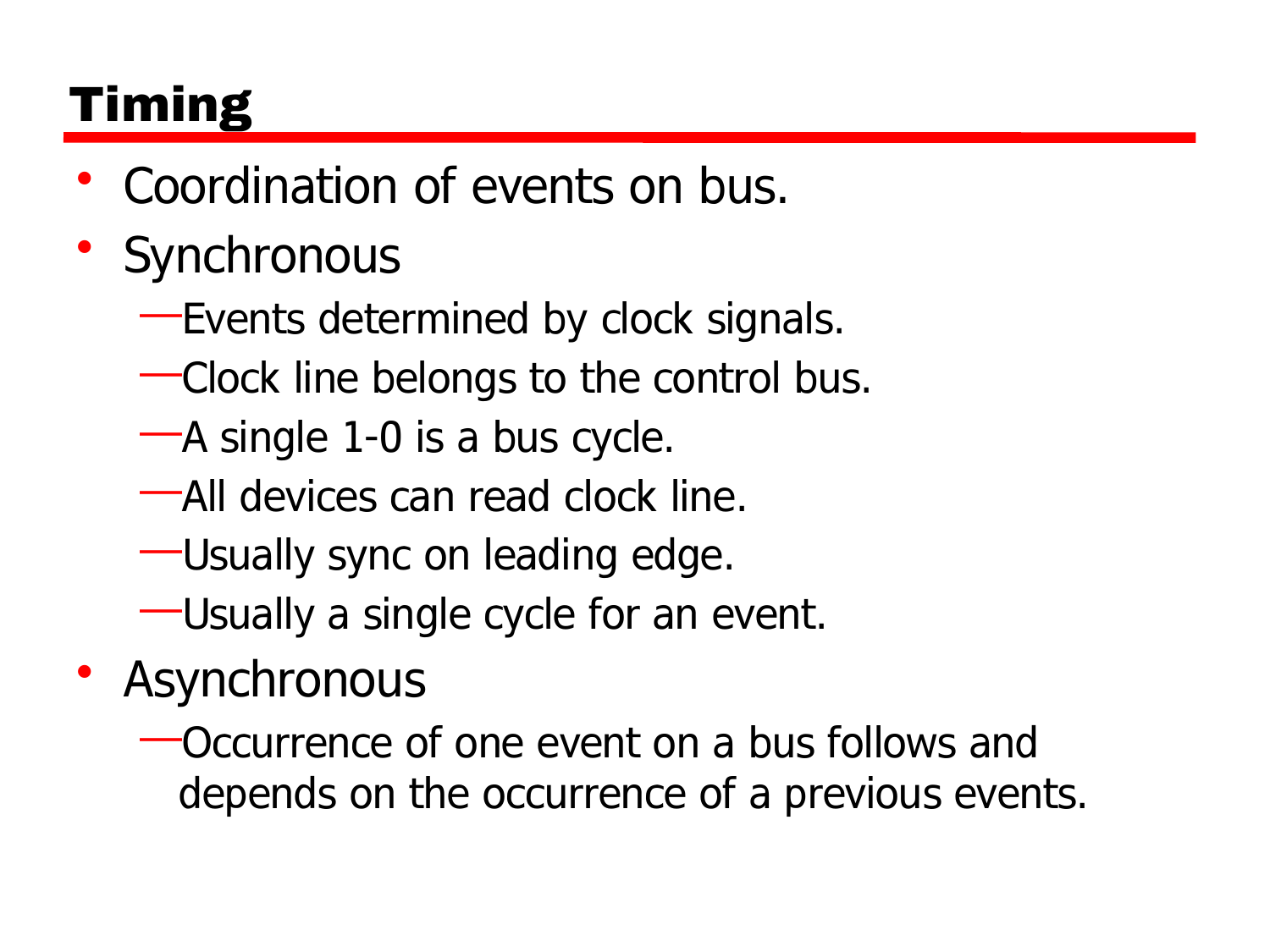

# Timing
Coordination of events on bus.
Synchronous
Events determined by clock signals.
Clock line belongs to the control bus.
A single 1-0 is a bus cycle.
All devices can read clock line.
Usually sync on leading edge.
Usually a single cycle for an event.
Asynchronous
Occurrence of one event on a bus follows and depends on the occurrence of a previous events.